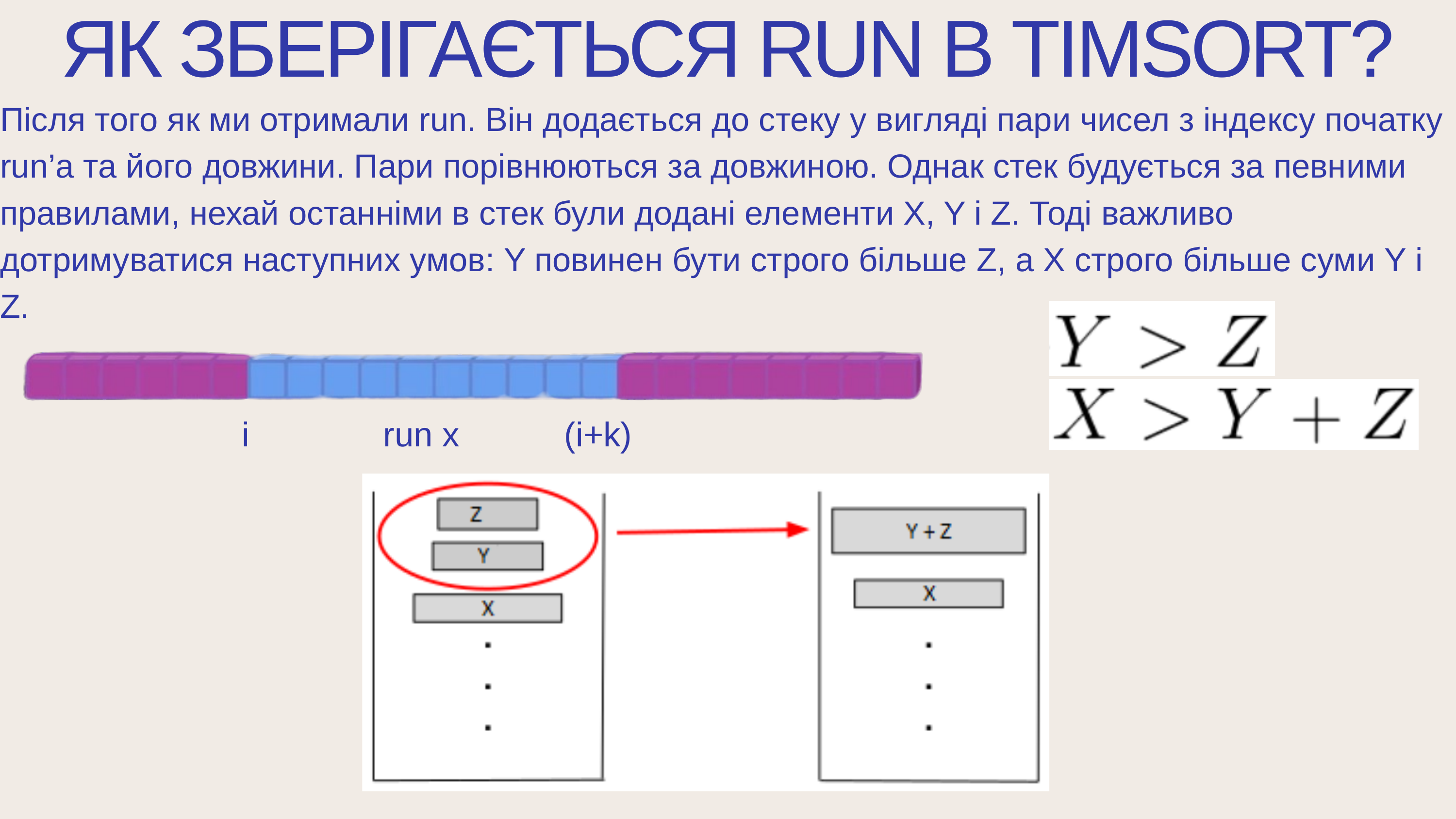

ЯК ЗБЕРІГАЄТЬСЯ RUN В TIMSORT?
Після того як ми отримали run. Він додається до стеку у вигляді пари чисел з індексу початку run’а та його довжини. Пари порівнюються за довжиною. Однак стек будується за певними правилами, нехай останніми в стек були додані елементи X, Y і Z. Тоді важливо дотримуватися наступних умов: Y повинен бути строго більше Z, a X строго більше суми Y і Z.

i              run x           (i+k)